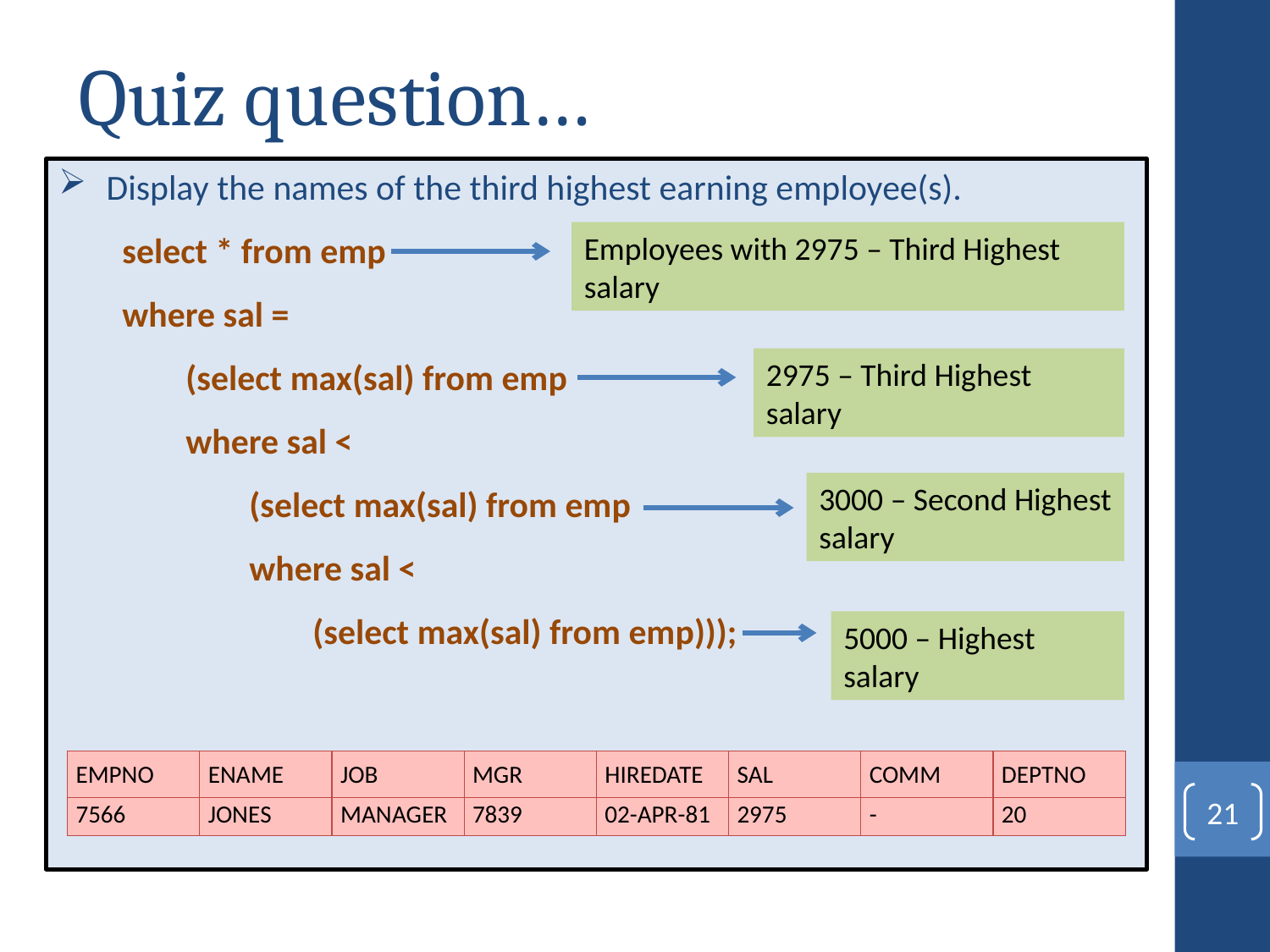

# Quiz question…
Display the names of the third highest earning employee(s).
select * from emp
where sal =
(select max(sal) from emp
where sal <
(select max(sal) from emp
where sal <
(select max(sal) from emp)));

Employees with 2975 – Third Highest salary
2975 – Third Highest salary
3000 – Second Highest salary
5000 – Highest salary
| EMPNO | ENAME | JOB | MGR | HIREDATE | SAL | COMM | DEPTNO |
| --- | --- | --- | --- | --- | --- | --- | --- |
| 7566 | JONES | MANAGER | 7839 | 02-APR-81 | 2975 | - | 20 |
21